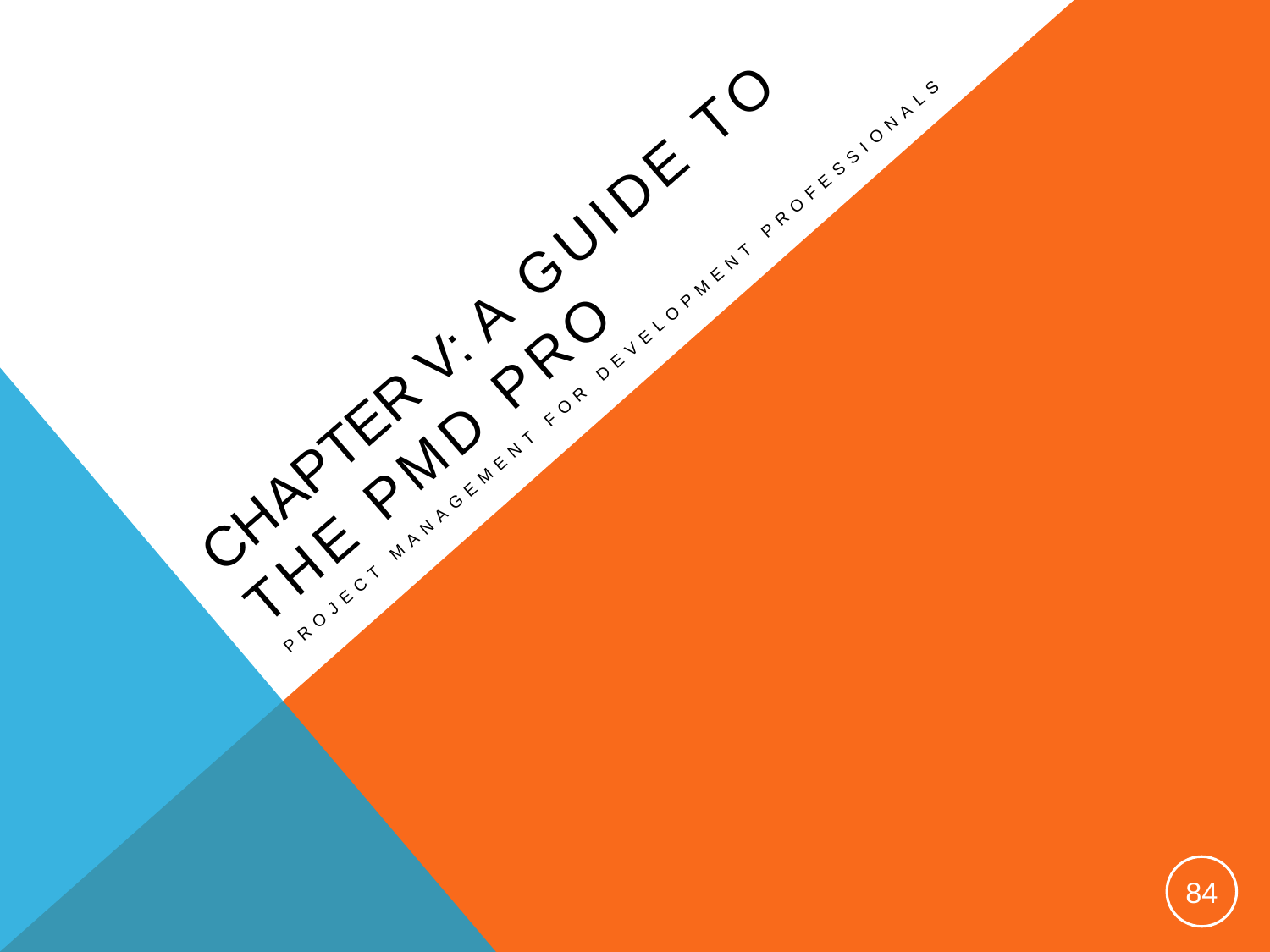

# Chapter V: A Guide to the PMD Pro
Project Management for Development Professionals
84